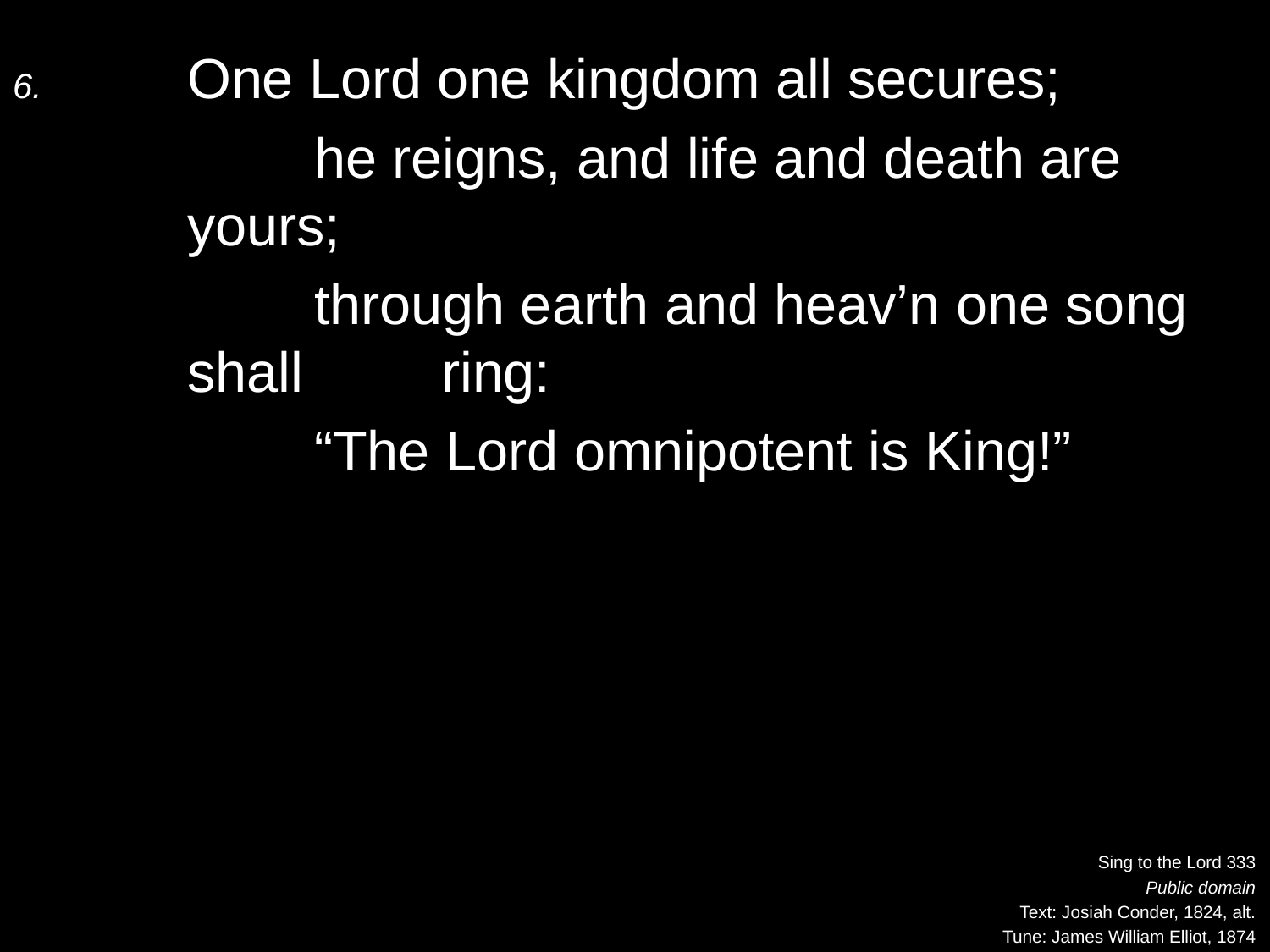

6.	One Lord one kingdom all secures;
		he reigns, and life and death are yours;
		through earth and heav’n one song shall 	ring:
		“The Lord omnipotent is King!”
Sing to the Lord 333
Public domain
Text: Josiah Conder, 1824, alt.
Tune: James William Elliot, 1874